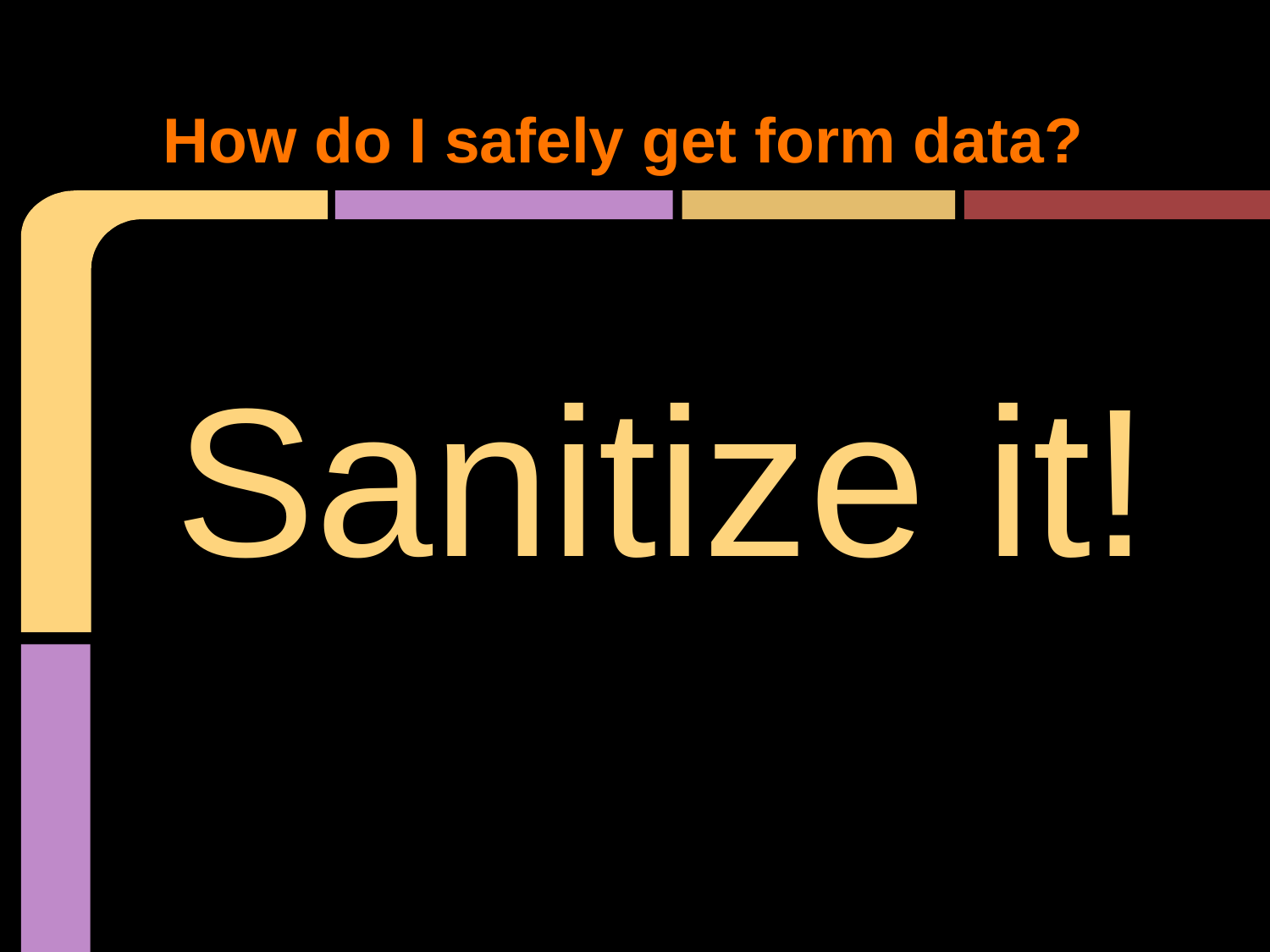

# How do I safely get form data?
Sanitize it!